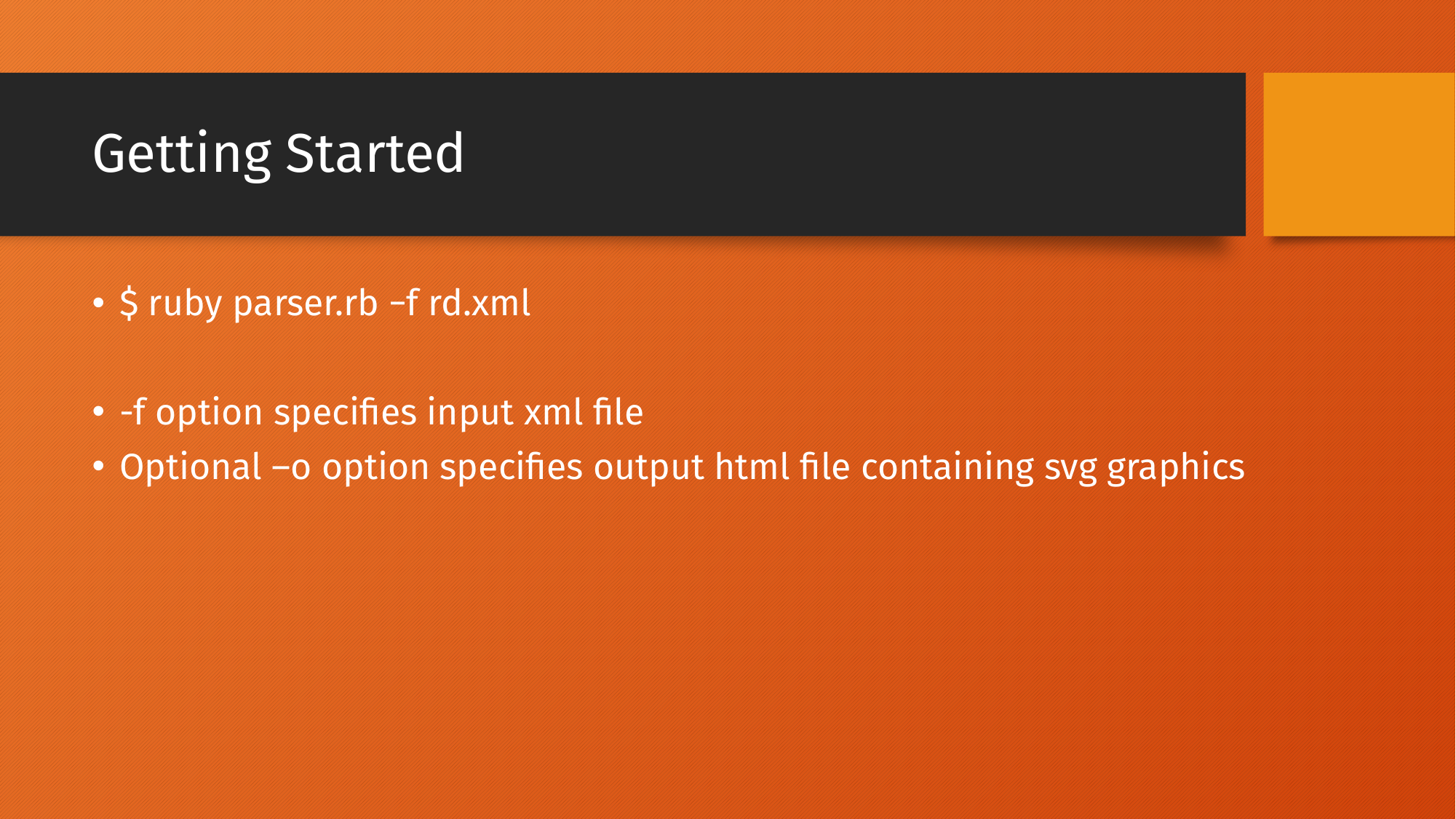

# Getting Started
$ ruby parser.rb −f rd.xml

-f option specifies input xml file
Optional –o option specifies output html file containing svg graphics